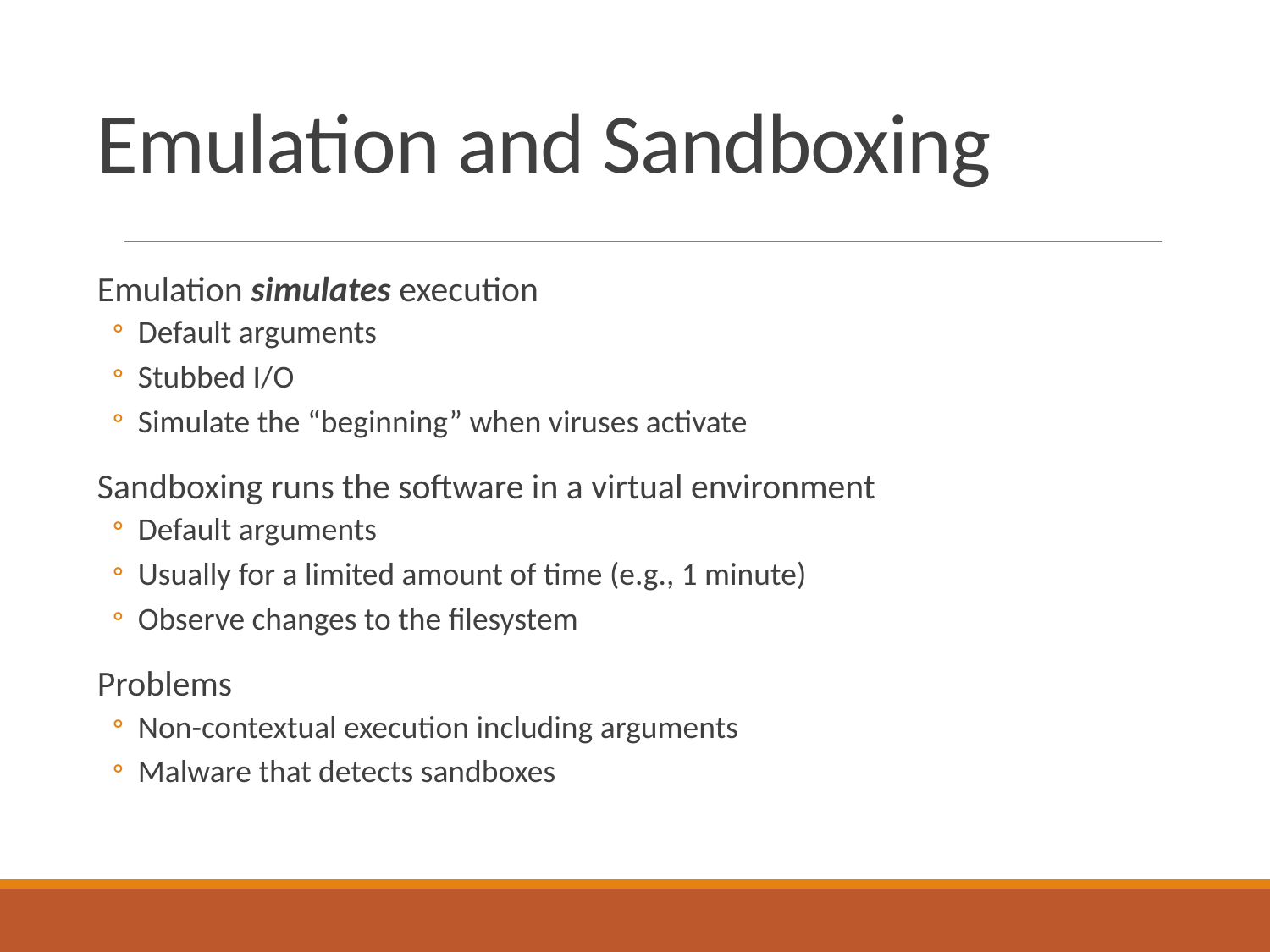

# Emulation and Sandboxing
Emulation simulates execution
Default arguments
Stubbed I/O
Simulate the “beginning” when viruses activate
Sandboxing runs the software in a virtual environment
Default arguments
Usually for a limited amount of time (e.g., 1 minute)
Observe changes to the filesystem
Problems
Non-contextual execution including arguments
Malware that detects sandboxes